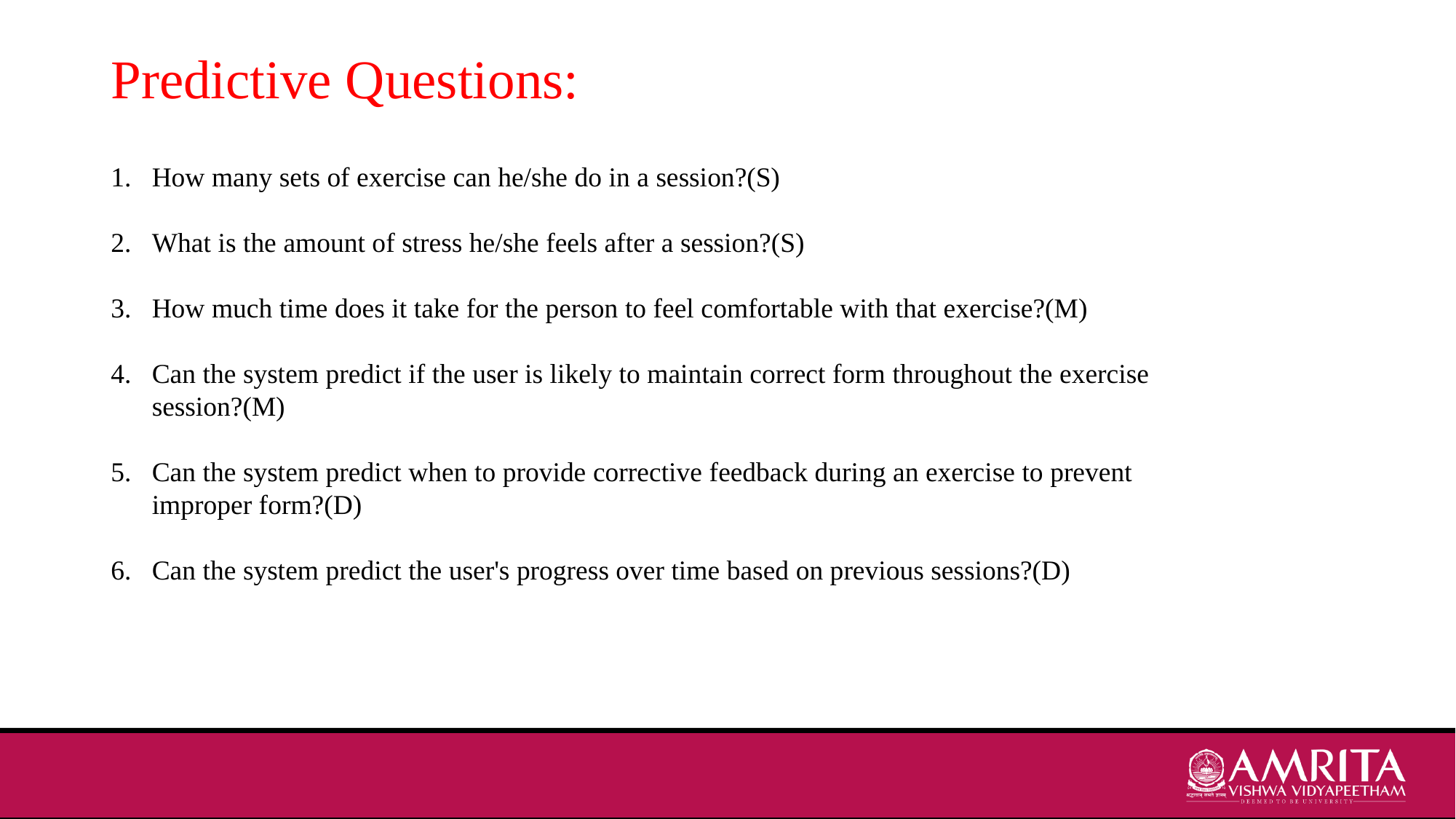

# Predictive Questions:

How many sets of exercise can he/she do in a session?(S)

What is the amount of stress he/she feels after a session?(S)

How much time does it take for the person to feel comfortable with that exercise?(M)

Can the system predict if the user is likely to maintain correct form throughout the exercise session?(M)

Can the system predict when to provide corrective feedback during an exercise to prevent improper form?(D)

Can the system predict the user's progress over time based on previous sessions?(D)